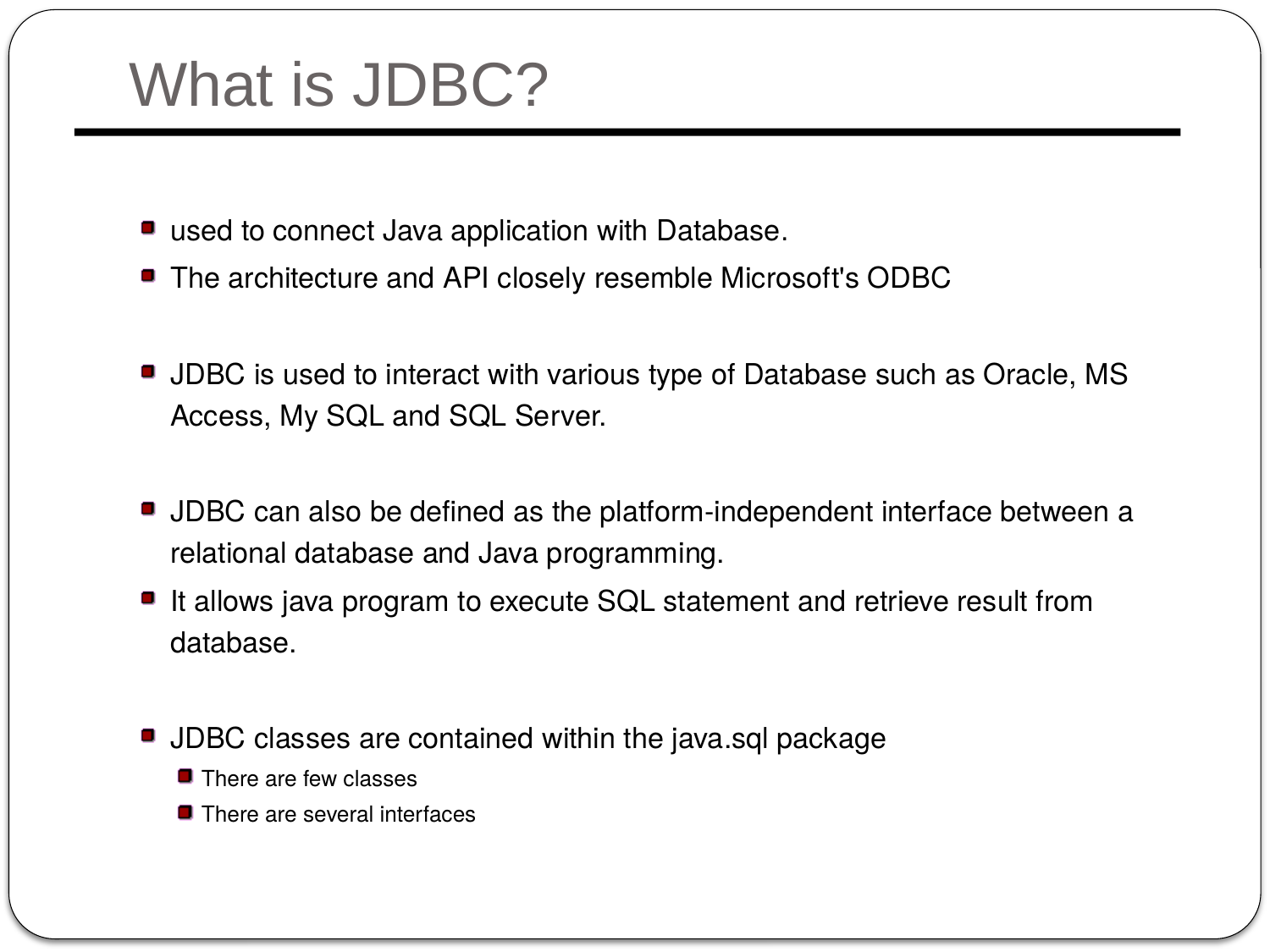

# What is JDBC?

used to connect Java application with Database.
The architecture and API closely resemble Microsoft's ODBC

JDBC is used to interact with various type of Database such as Oracle, MS Access, My SQL and SQL Server.

JDBC can also be defined as the platform-independent interface between a relational database and Java programming.
It allows java program to execute SQL statement and retrieve result from database.

JDBC classes are contained within the java.sql package
There are few classes
There are several interfaces